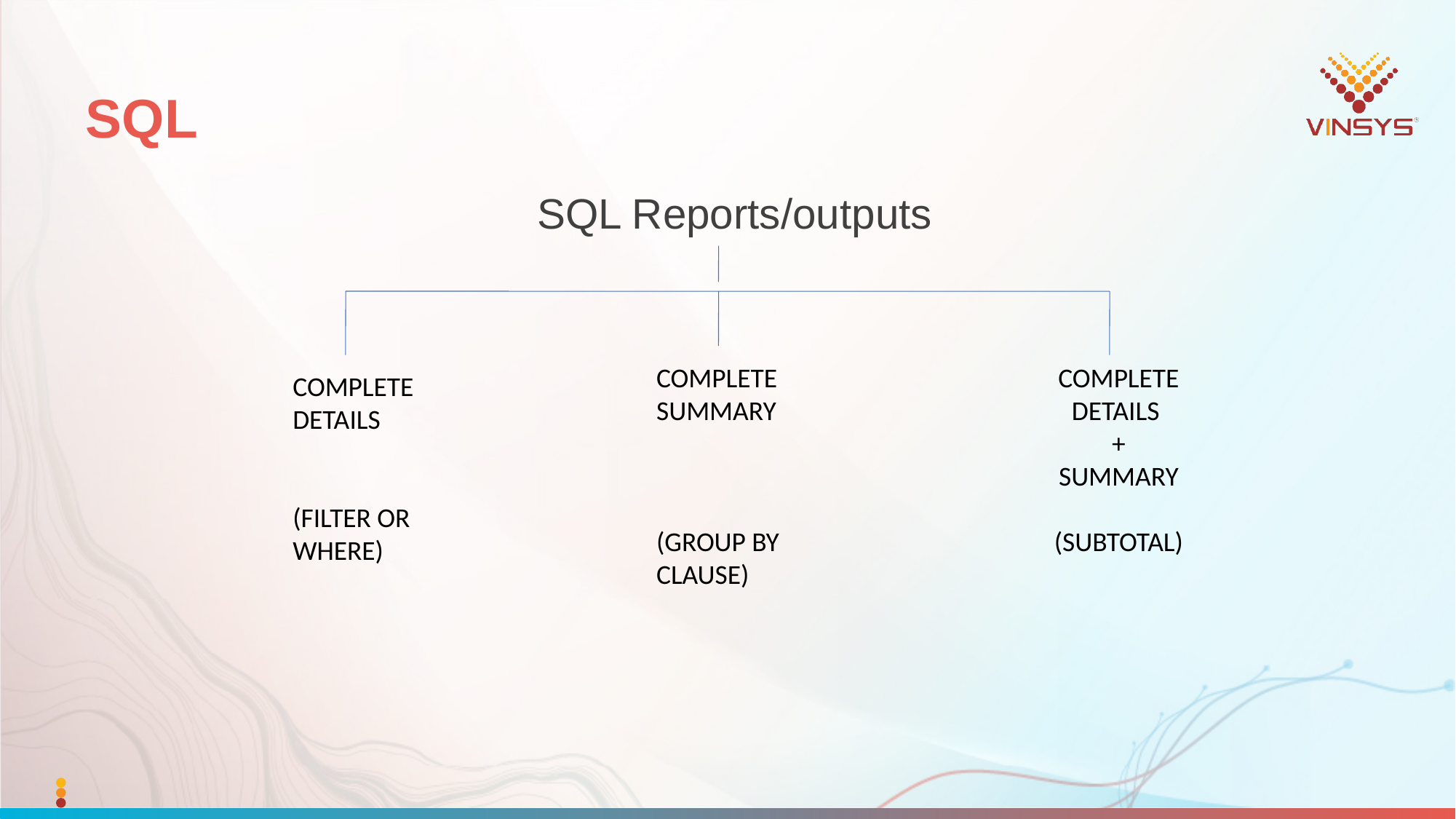

# SQL
SQL Reports/outputs

COMPLETE SUMMARY

(GROUP BY CLAUSE)
COMPLETE DETAILS
+
SUMMARY

(SUBTOTAL)

COMPLETE DETAILS

(FILTER OR
WHERE)